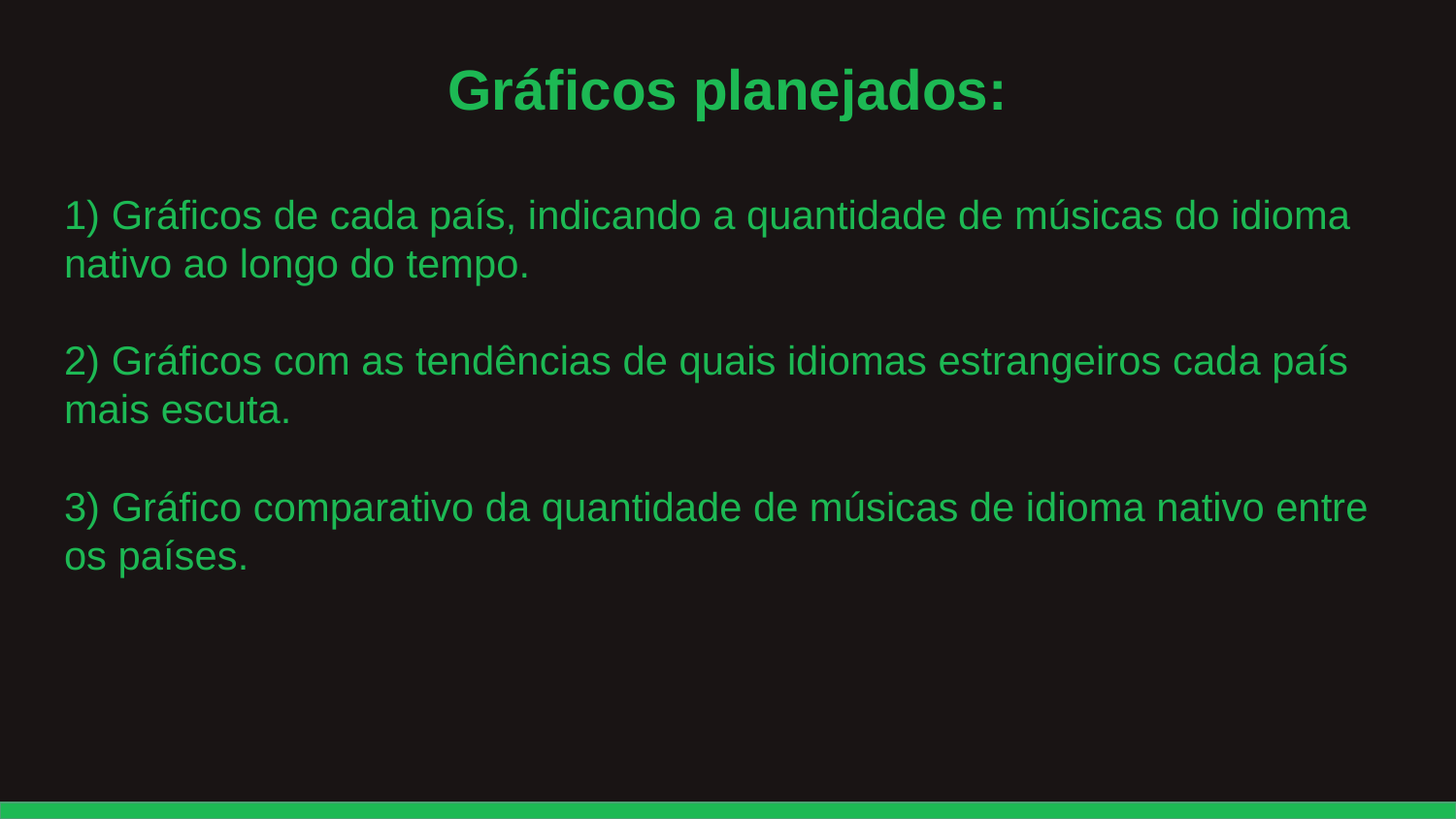

# Gráficos planejados:

1) Gráficos de cada país, indicando a quantidade de músicas do idioma nativo ao longo do tempo.

2) Gráficos com as tendências de quais idiomas estrangeiros cada país mais escuta.

3) Gráfico comparativo da quantidade de músicas de idioma nativo entre os países.